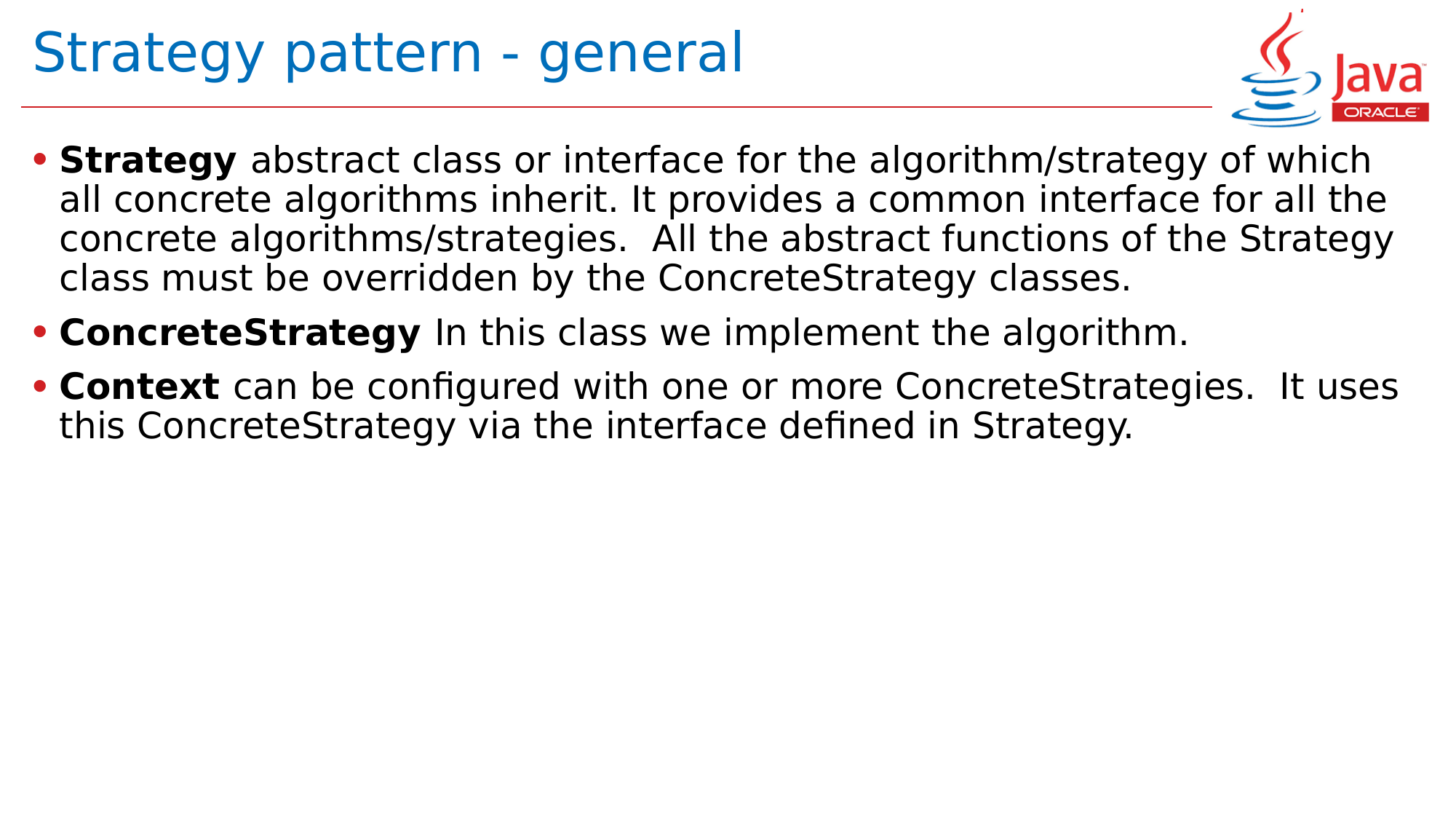

# Strategy pattern - general
Strategy abstract class or interface for the algorithm/strategy of which all concrete algorithms inherit. It provides a common interface for all the concrete algorithms/strategies.  All the abstract functions of the Strategy class must be overridden by the ConcreteStrategy classes.
ConcreteStrategy In this class we implement the algorithm.
Context can be configured with one or more ConcreteStrategies.  It uses this ConcreteStrategy via the interface defined in Strategy.